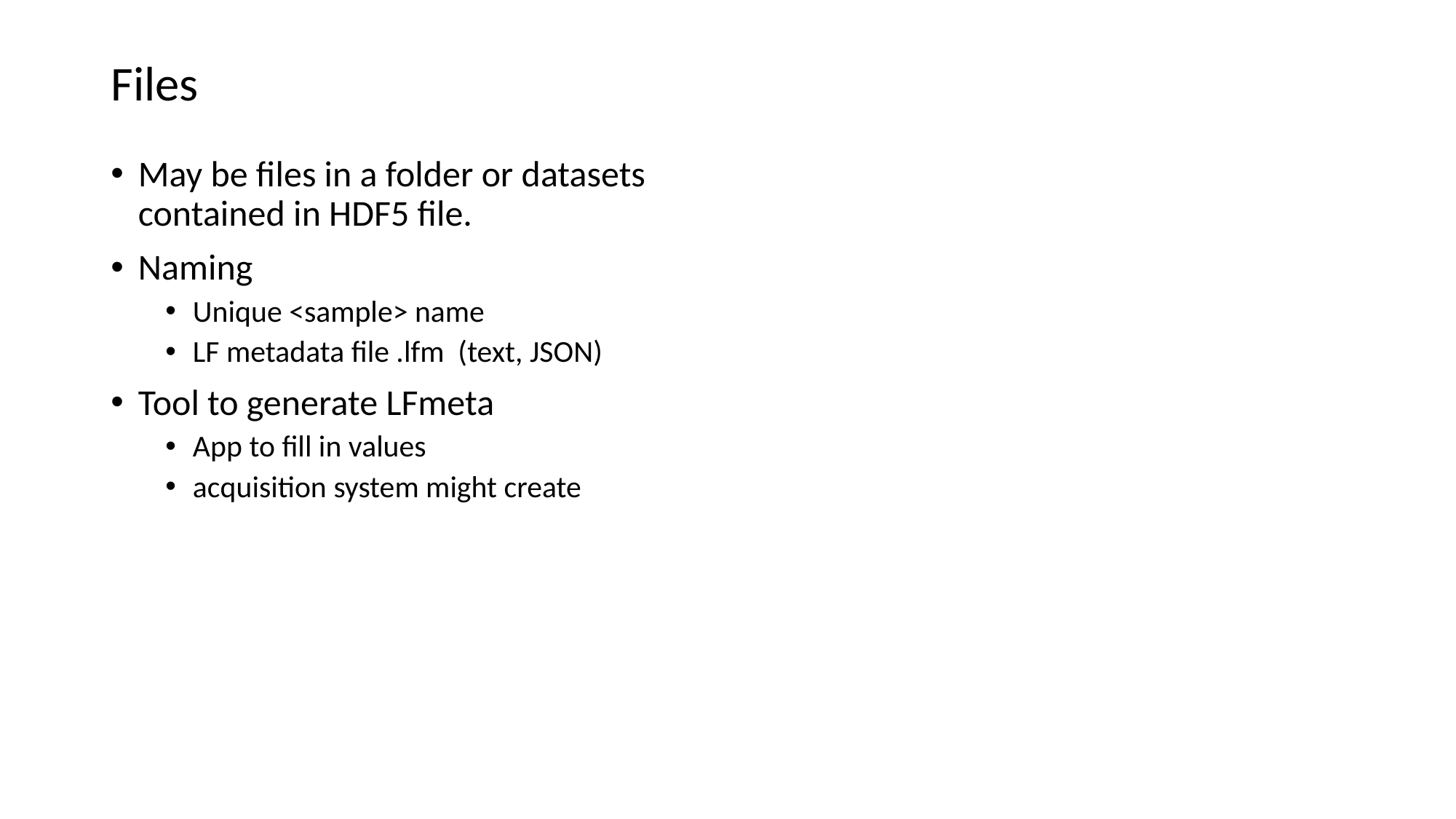

# Files
May be files in a folder or datasets contained in HDF5 file.
Naming
Unique <sample> name
LF metadata file .lfm  (text, JSON)
Tool to generate LFmeta
App to fill in values
acquisition system might create